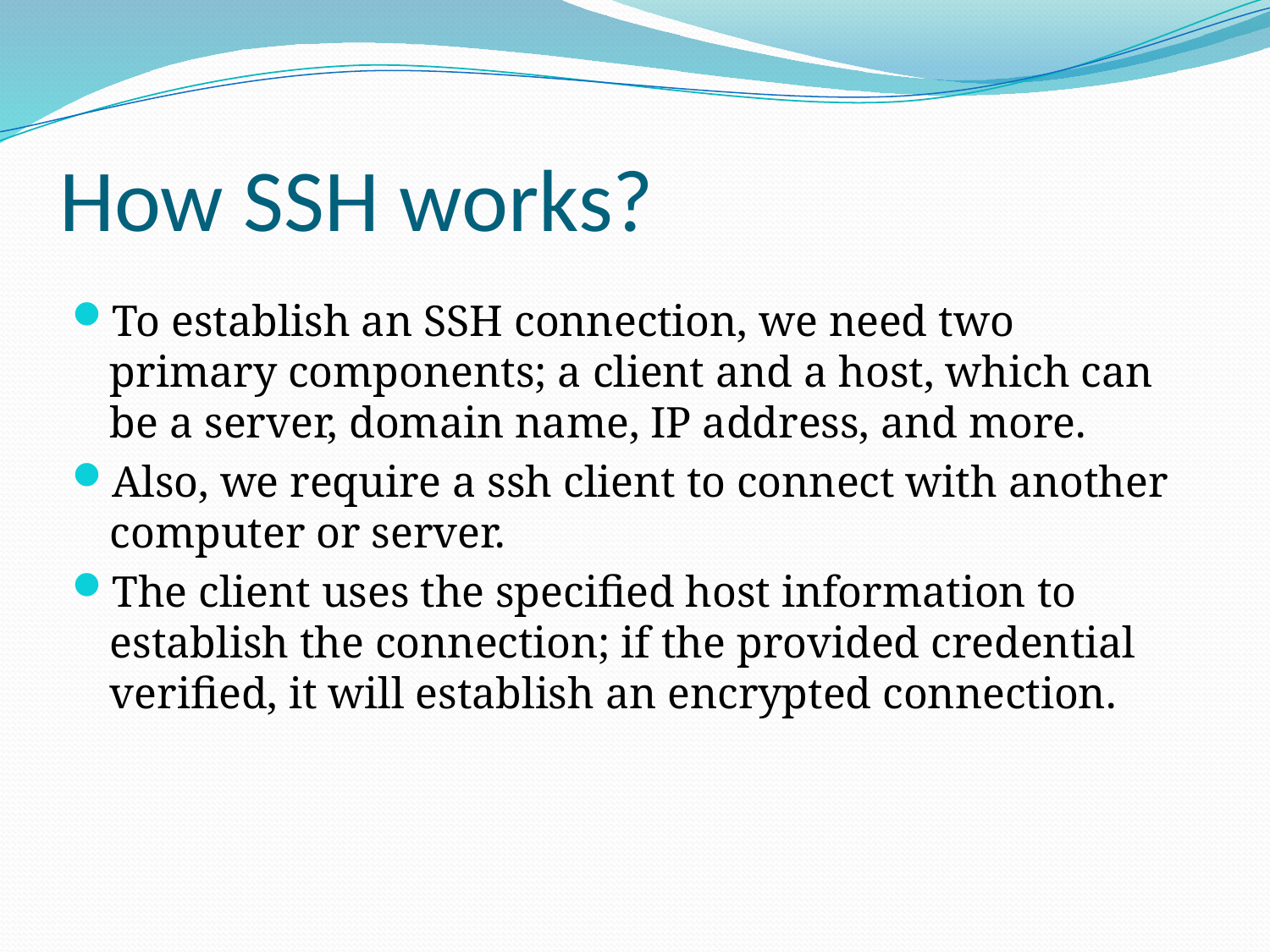

# How SSH works?
To establish an SSH connection, we need two primary components; a client and a host, which can be a server, domain name, IP address, and more.
Also, we require a ssh client to connect with another computer or server.
The client uses the specified host information to establish the connection; if the provided credential verified, it will establish an encrypted connection.